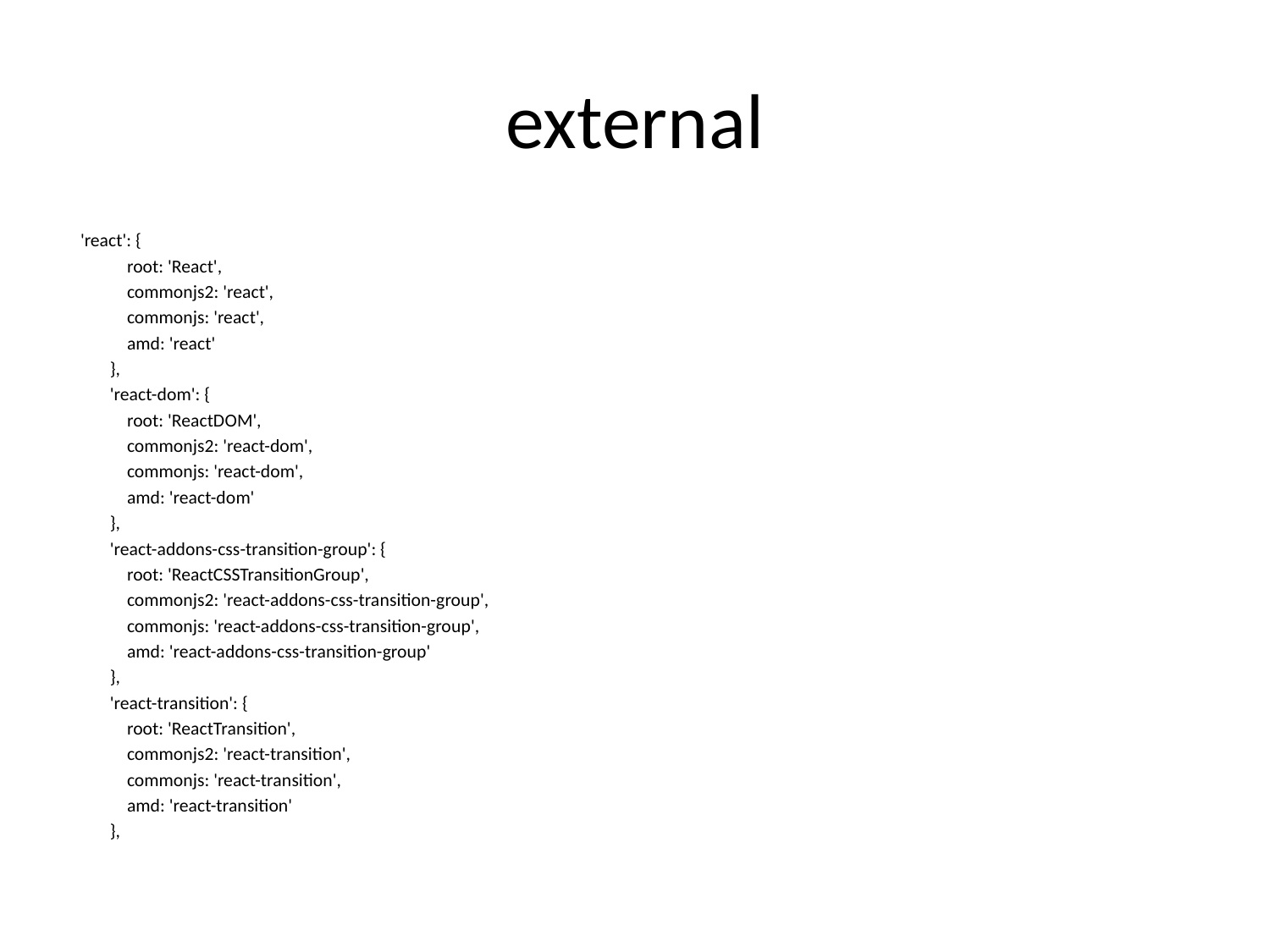

# external
 'react': {
            root: 'React',
            commonjs2: 'react',
            commonjs: 'react',
            amd: 'react'
        },
        'react-dom': {
            root: 'ReactDOM',
            commonjs2: 'react-dom',
            commonjs: 'react-dom',
            amd: 'react-dom'
        },
        'react-addons-css-transition-group': {
            root: 'ReactCSSTransitionGroup',
            commonjs2: 'react-addons-css-transition-group',
            commonjs: 'react-addons-css-transition-group',
            amd: 'react-addons-css-transition-group'
        },
        'react-transition': {
            root: 'ReactTransition',
            commonjs2: 'react-transition',
            commonjs: 'react-transition',
            amd: 'react-transition'
        },